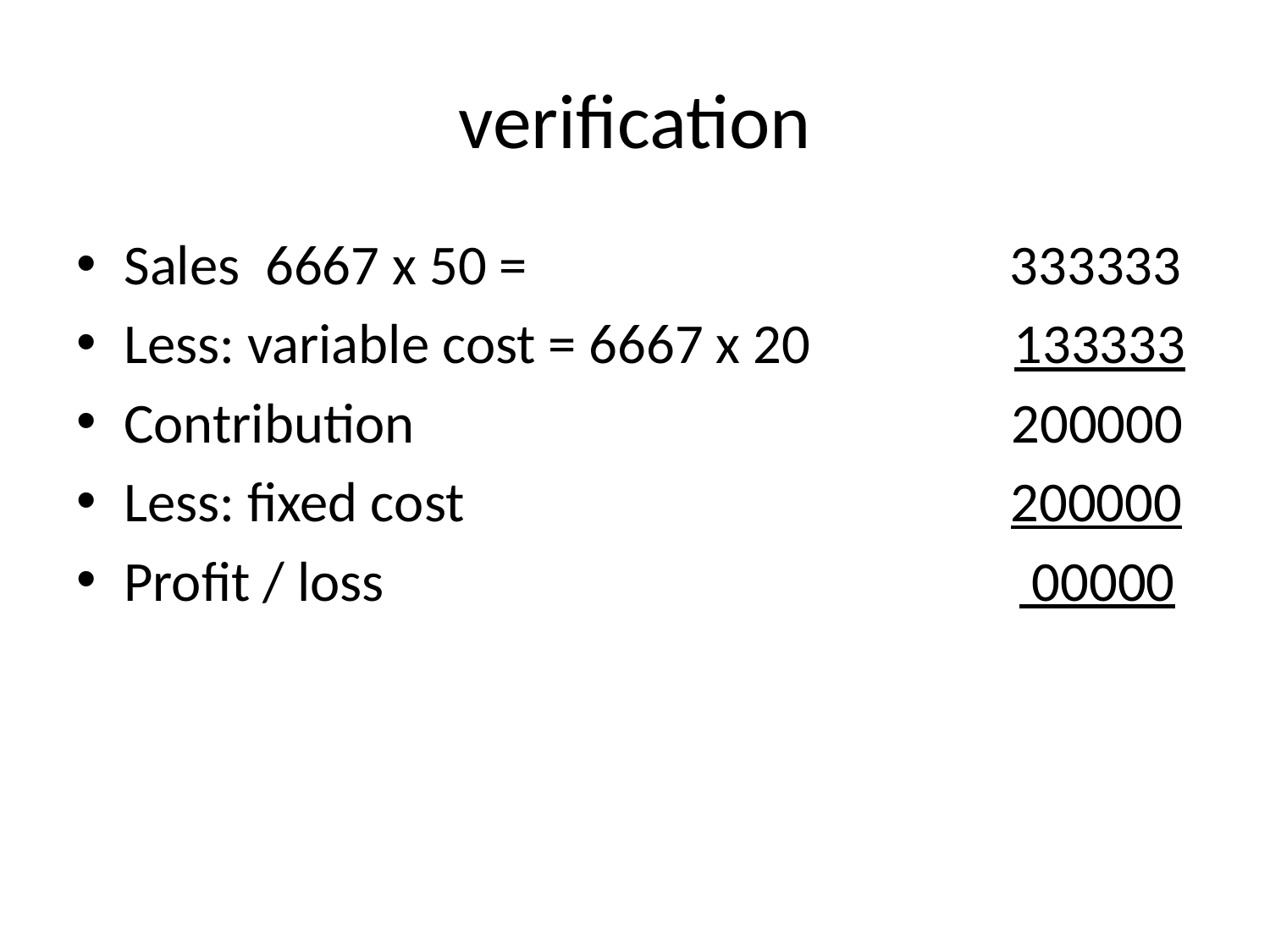

# verification
Sales  6667 x 50 =                                      333333
Less: variable cost = 6667 x 20                133333
Contribution                                               200000
Less: fixed cost                                           200000
Profit / loss                                                   00000